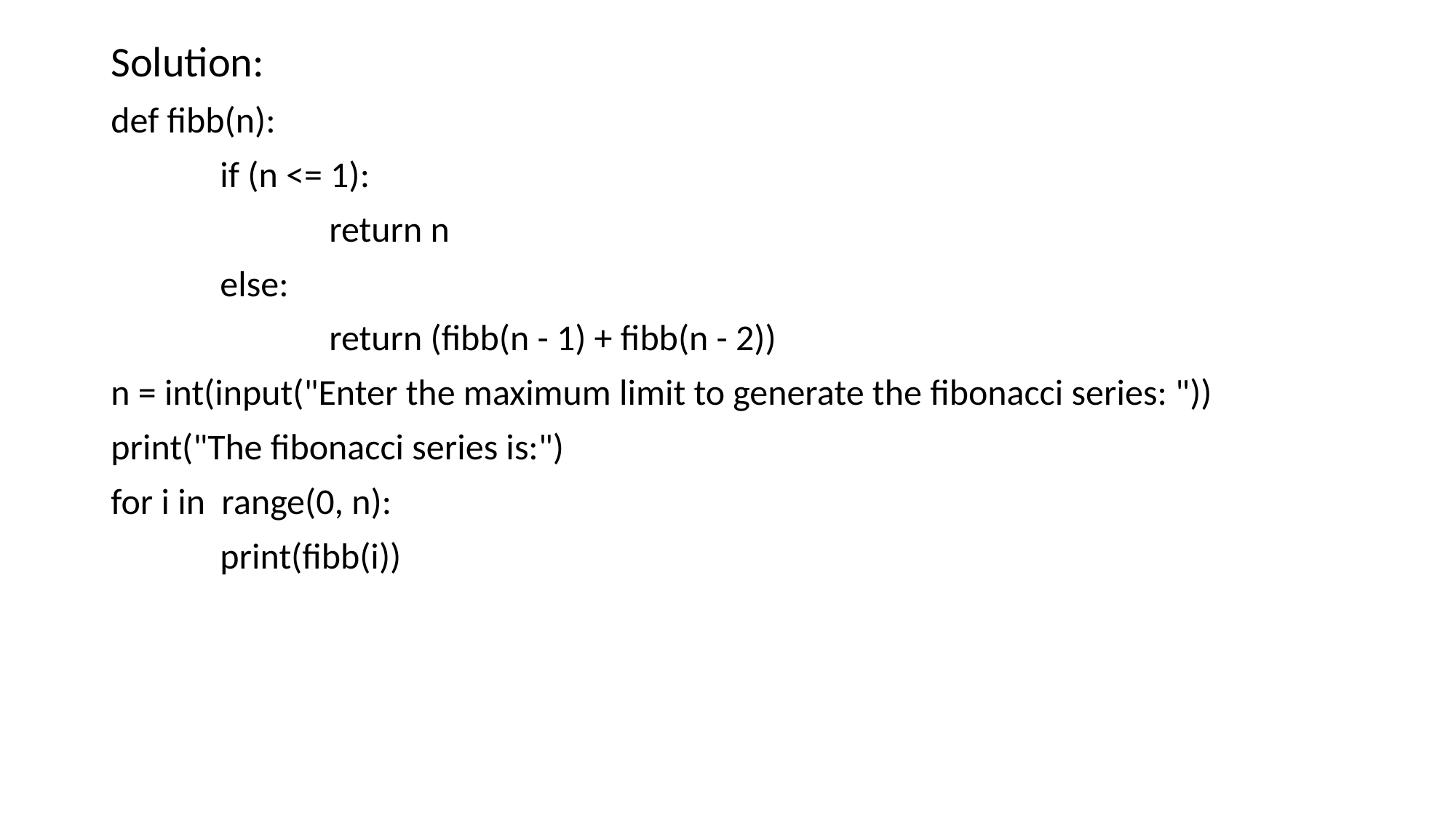

Solution:
def fibb(n):
	if (n <= 1):
		return n
	else:
		return (fibb(n - 1) + fibb(n - 2))
n = int(input("Enter the maximum limit to generate the fibonacci series: "))
print("The fibonacci series is:")
for i in  range(0, n):
	print(fibb(i))